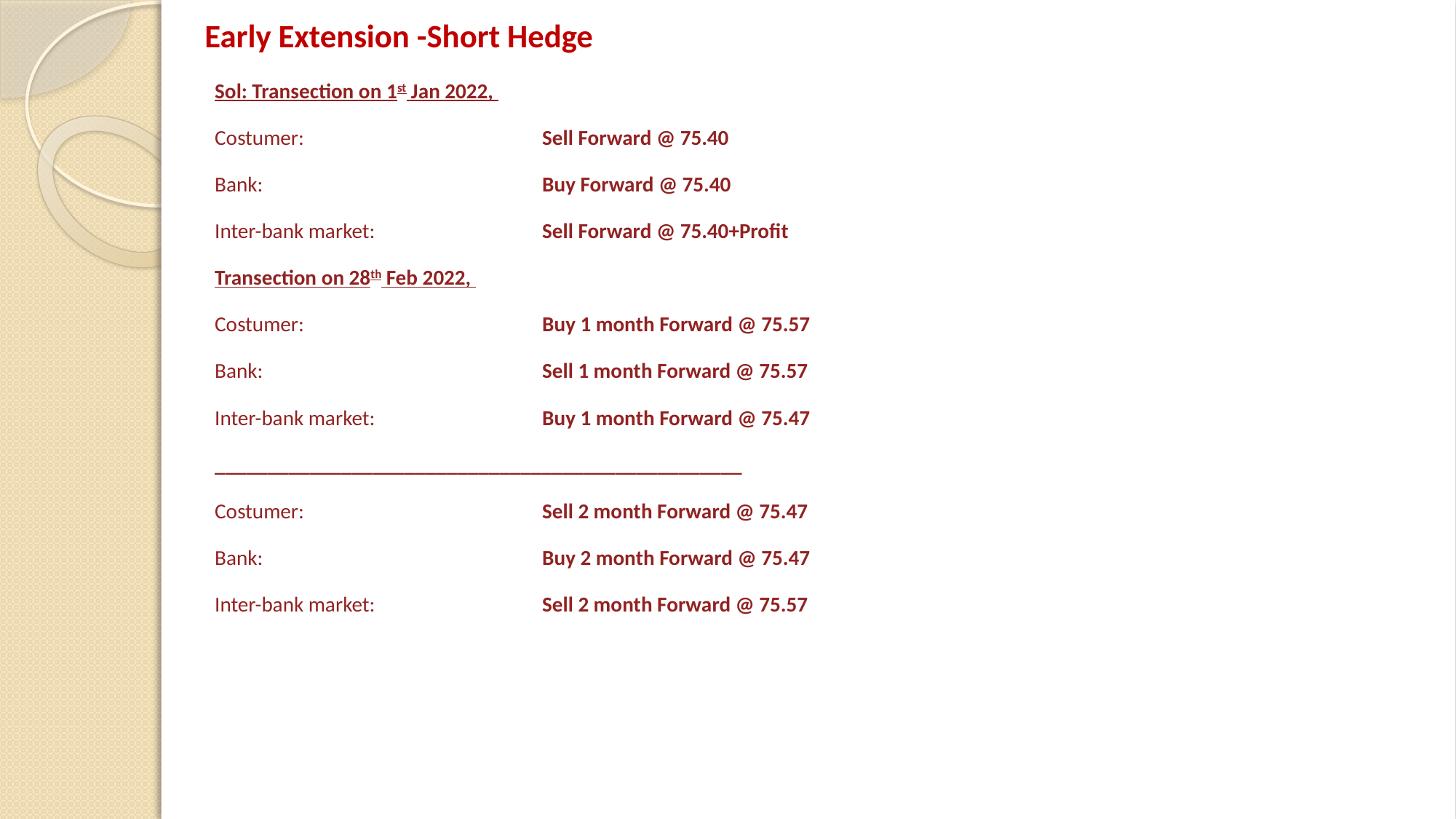

# Early Extension -Short Hedge
Sol: Transection on 1st Jan 2022,
Costumer: 			Sell Forward @ 75.40
Bank:			Buy Forward @ 75.40
Inter-bank market:		Sell Forward @ 75.40+Profit
Transection on 28th Feb 2022,
Costumer: 			Buy 1 month Forward @ 75.57
Bank:			Sell 1 month Forward @ 75.57
Inter-bank market:		Buy 1 month Forward @ 75.47
__________________________________________________
Costumer: 			Sell 2 month Forward @ 75.47
Bank:			Buy 2 month Forward @ 75.47
Inter-bank market:		Sell 2 month Forward @ 75.57